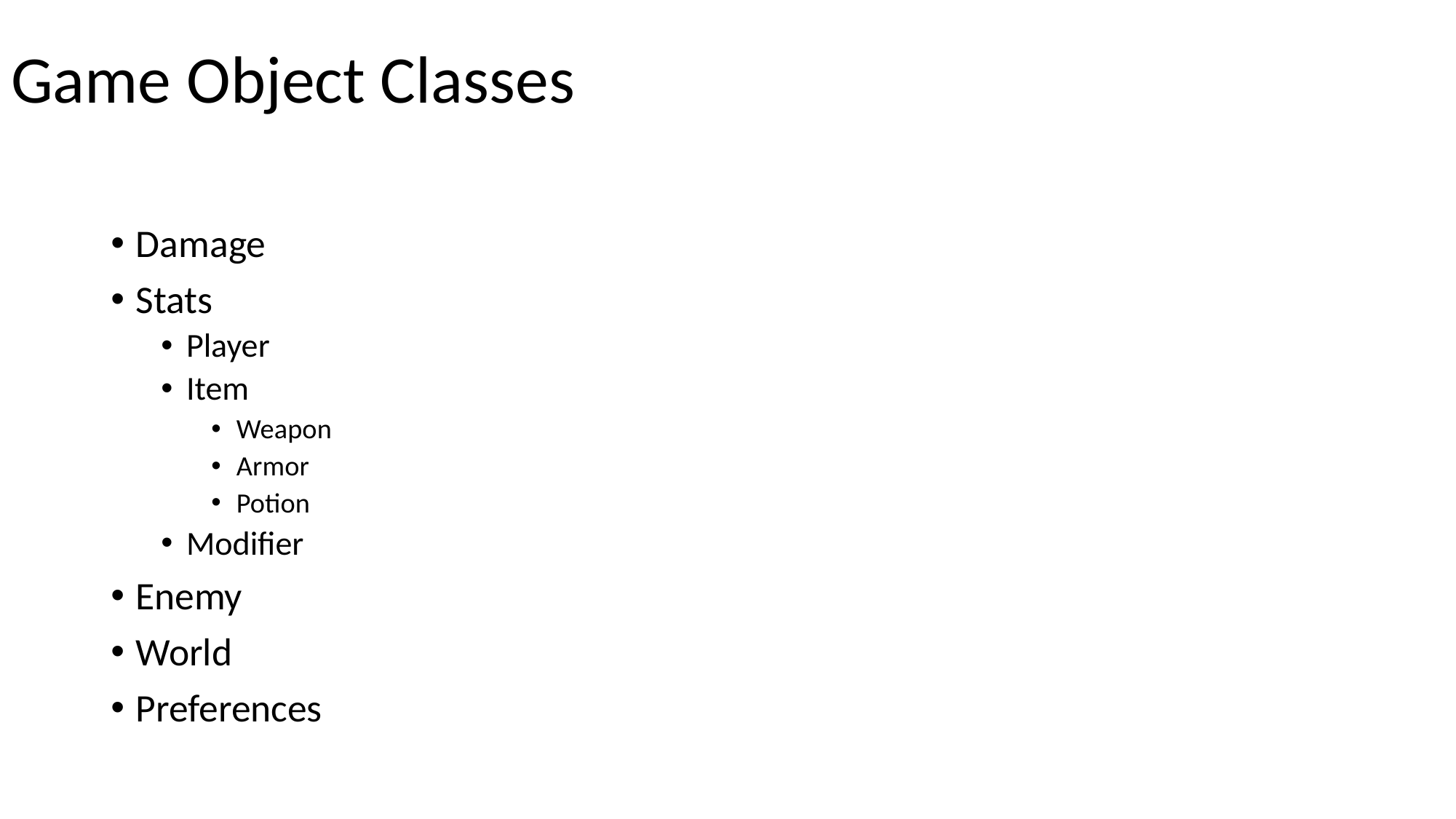

# Game Object Classes
Damage
Stats
Player
Item
Weapon
Armor
Potion
Modifier
Enemy
World
Preferences